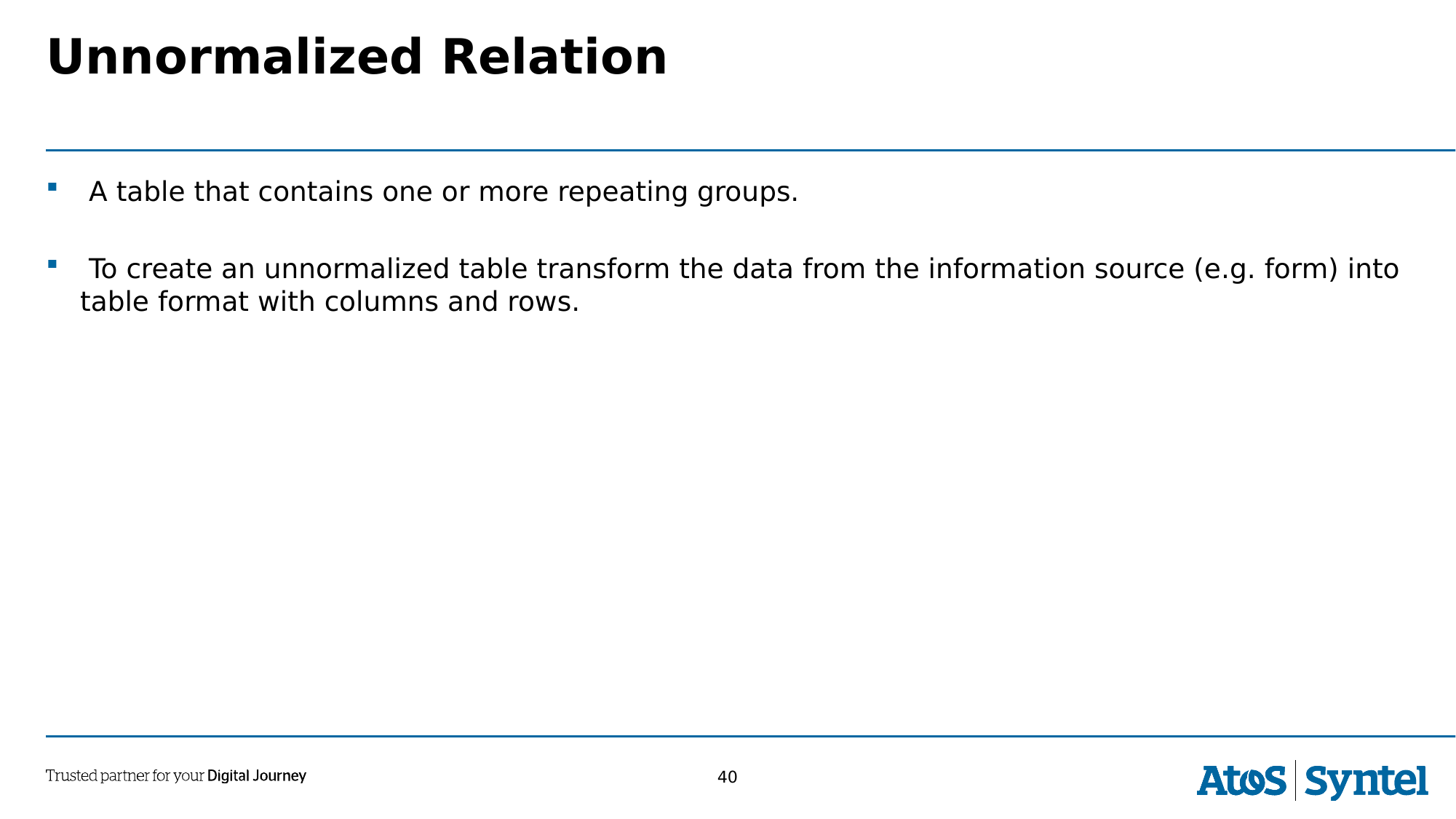

# Unnormalized Relation
 A table that contains one or more repeating groups.

 To create an unnormalized table transform the data from the information source (e.g. form) into table format with columns and rows.